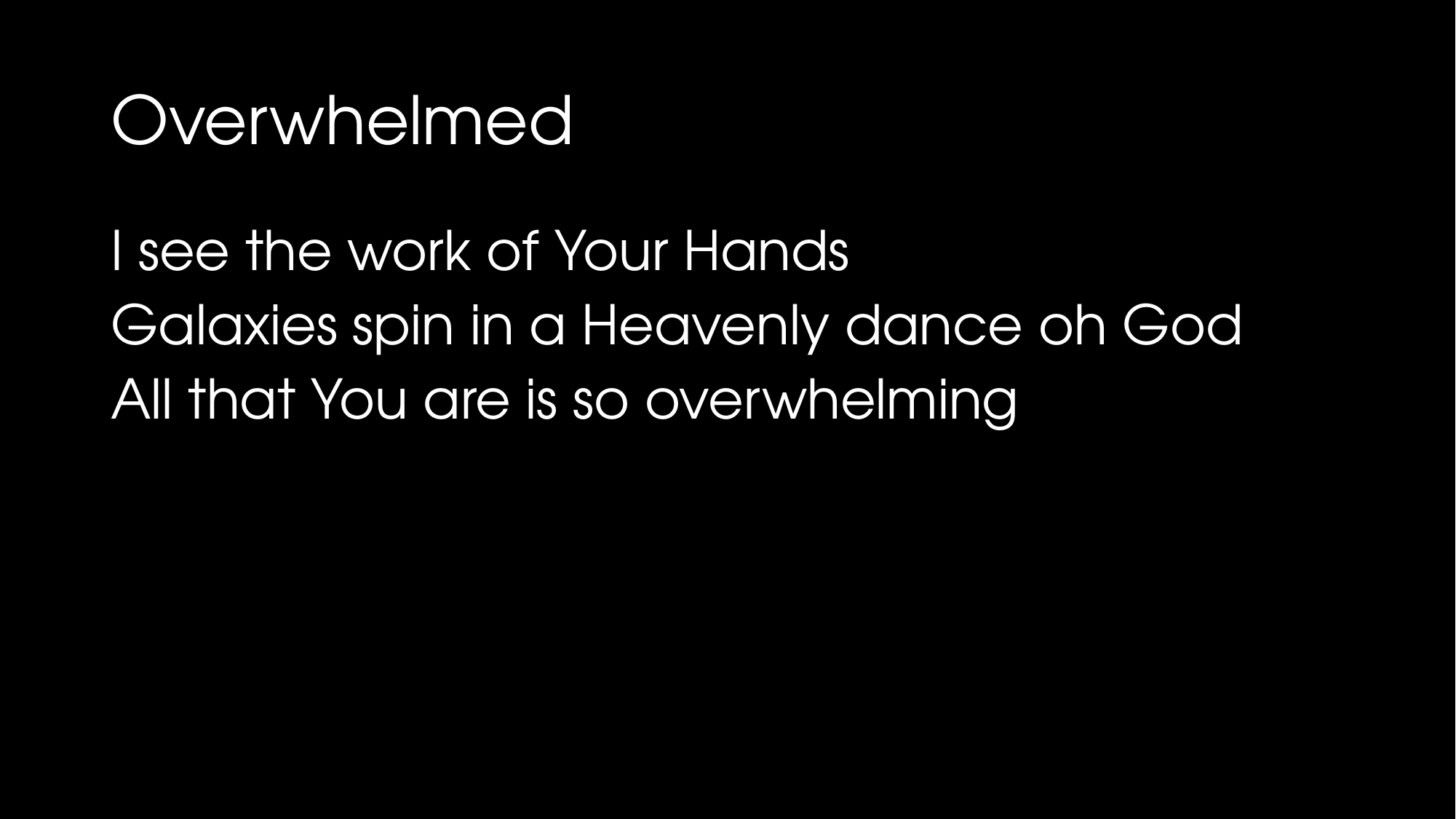

# Overwhelmed
I see the work of Your Hands
Galaxies spin in a Heavenly dance oh God
All that You are is so overwhelming